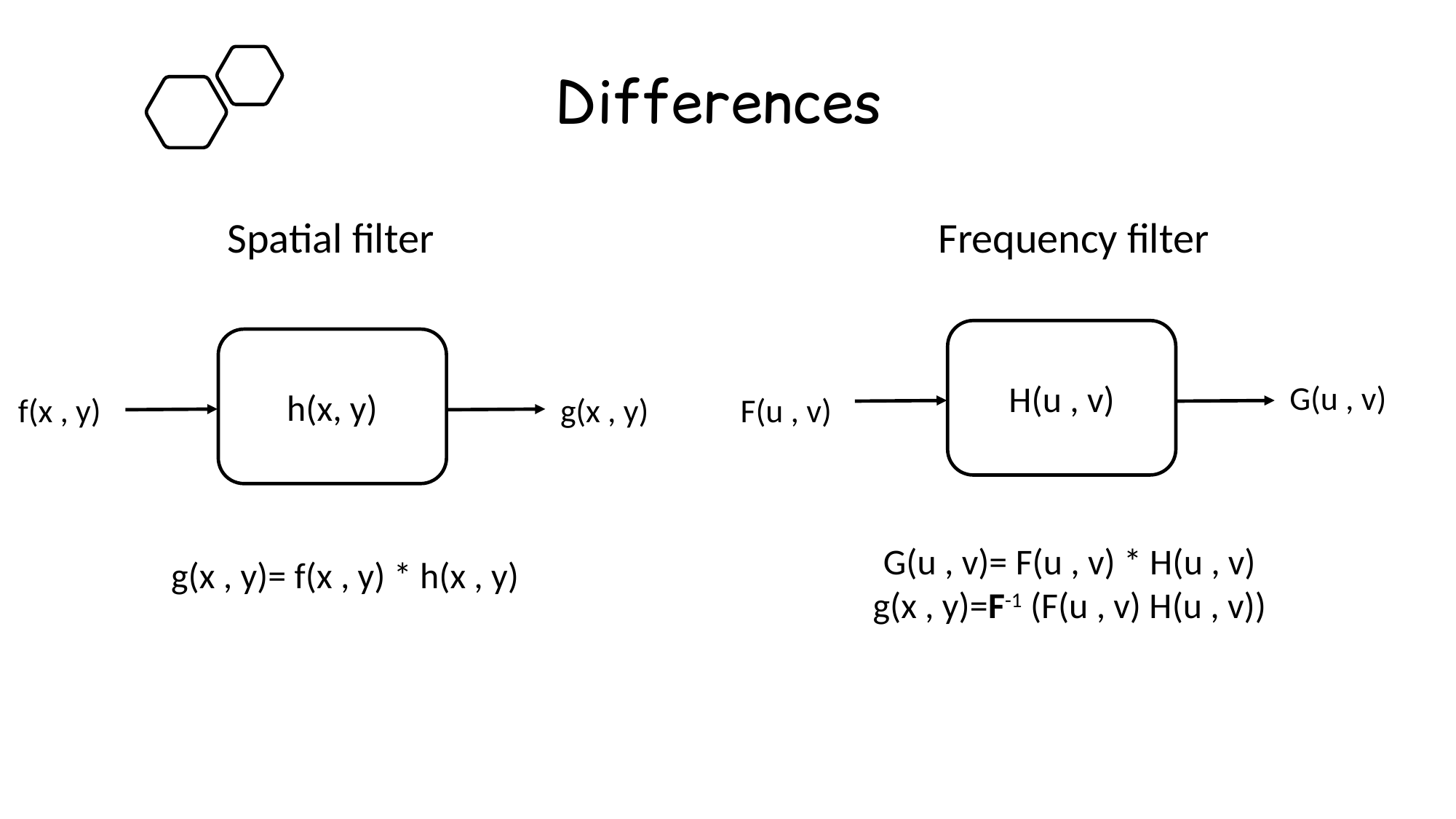

Differences

Frequency filter
Spatial filter
H(u , v)
h(x, y)
  G(u , v)
  g(x , y)
  F(u , v)
  f(x , y)
G(u , v)= F(u , v) * H(u , v)
g(x , y)=F-1 (F(u , v) H(u , v))
g(x , y)= f(x , y) * h(x , y)